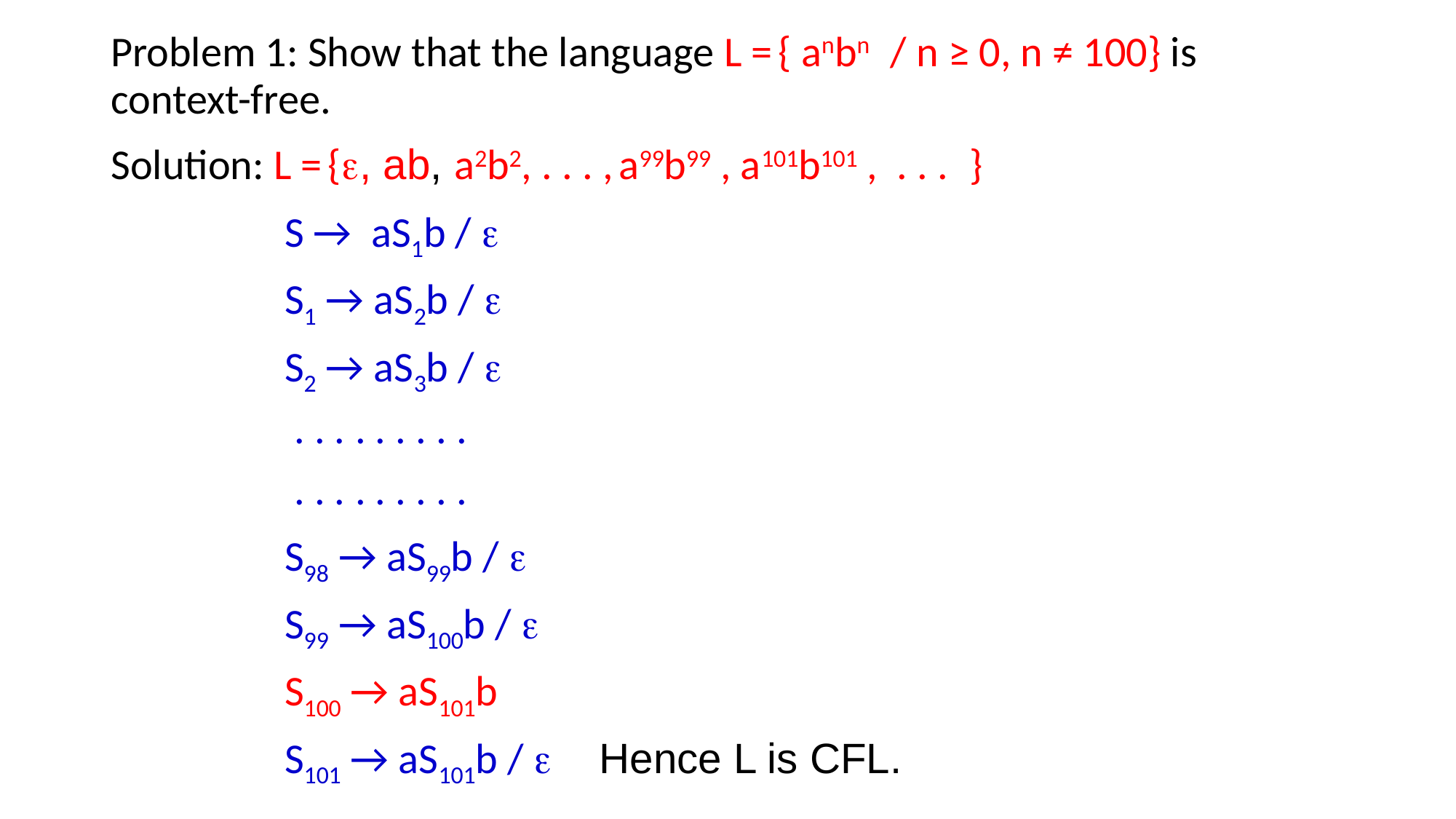

Problem 1: Show that the language L = { anbn   / n ≥ 0, n ≠ 100} is  context-free.
Solution: L = {ε, ab, a2b2, . . . , a99b99 , a101b101 ,  . . .   }
                  S →  aS1b / ε
                  S1 → aS2b / ε
                  S2 → aS3b / ε
                   . . . . . . . . .
                   . . . . . . . . .
                  S98 → aS99b / ε
                  S99 → aS100b / ε
                  S100 → aS101b
                  S101 → aS101b / ε    Hence L is CFL.